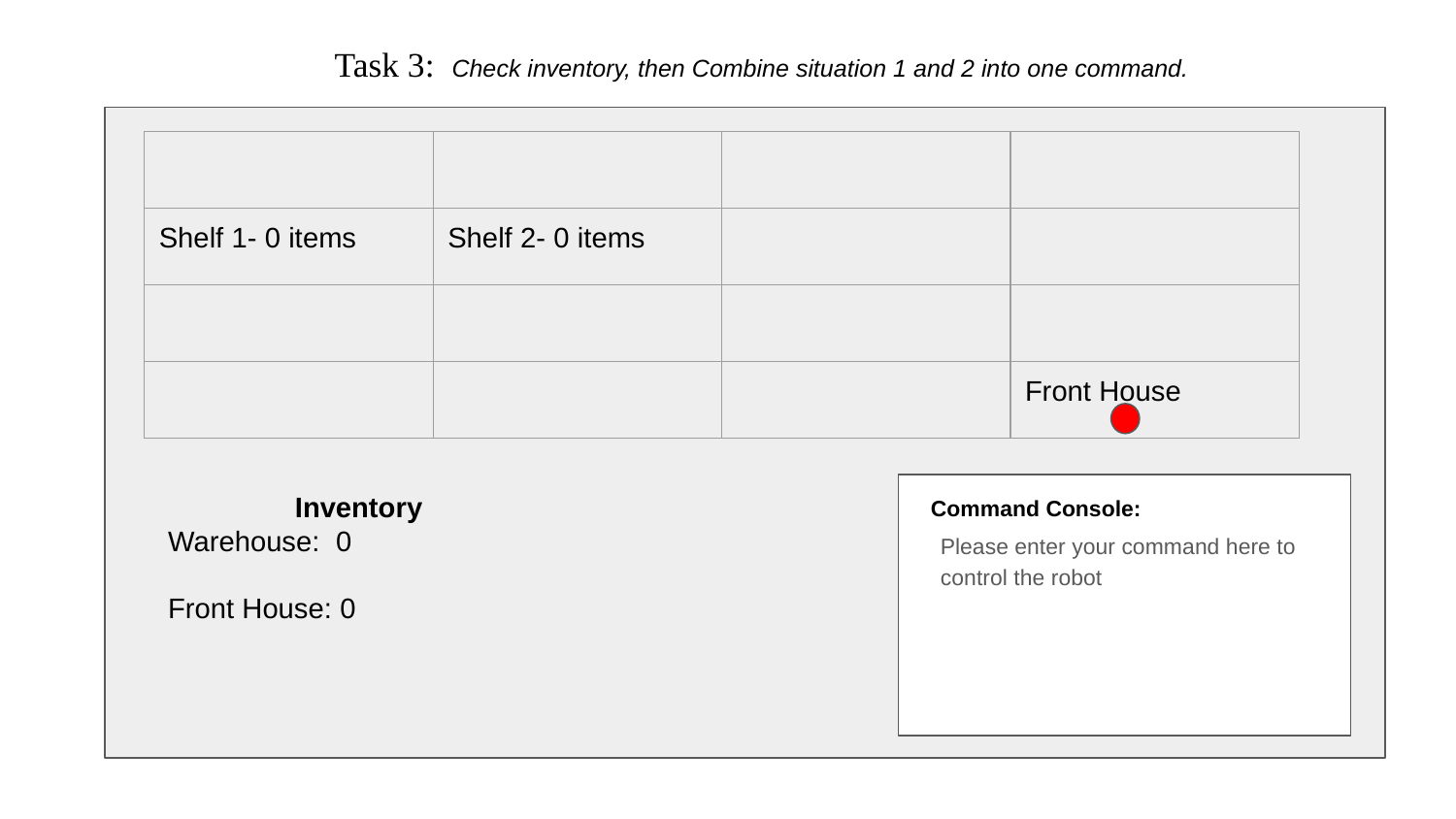

Task 3:  Check inventory, then Combine situation 1 and 2 into one command.

|  |  |  |  |
| --- | --- | --- | --- |
| Shelf 1- 0 items | Shelf 2- 0 items |  |  |
|  |  |  |  |
|  |  |  | Front House |

Inventory
Warehouse:  0

Front House: 0

Command Console:

Please enter your command here to control the robot